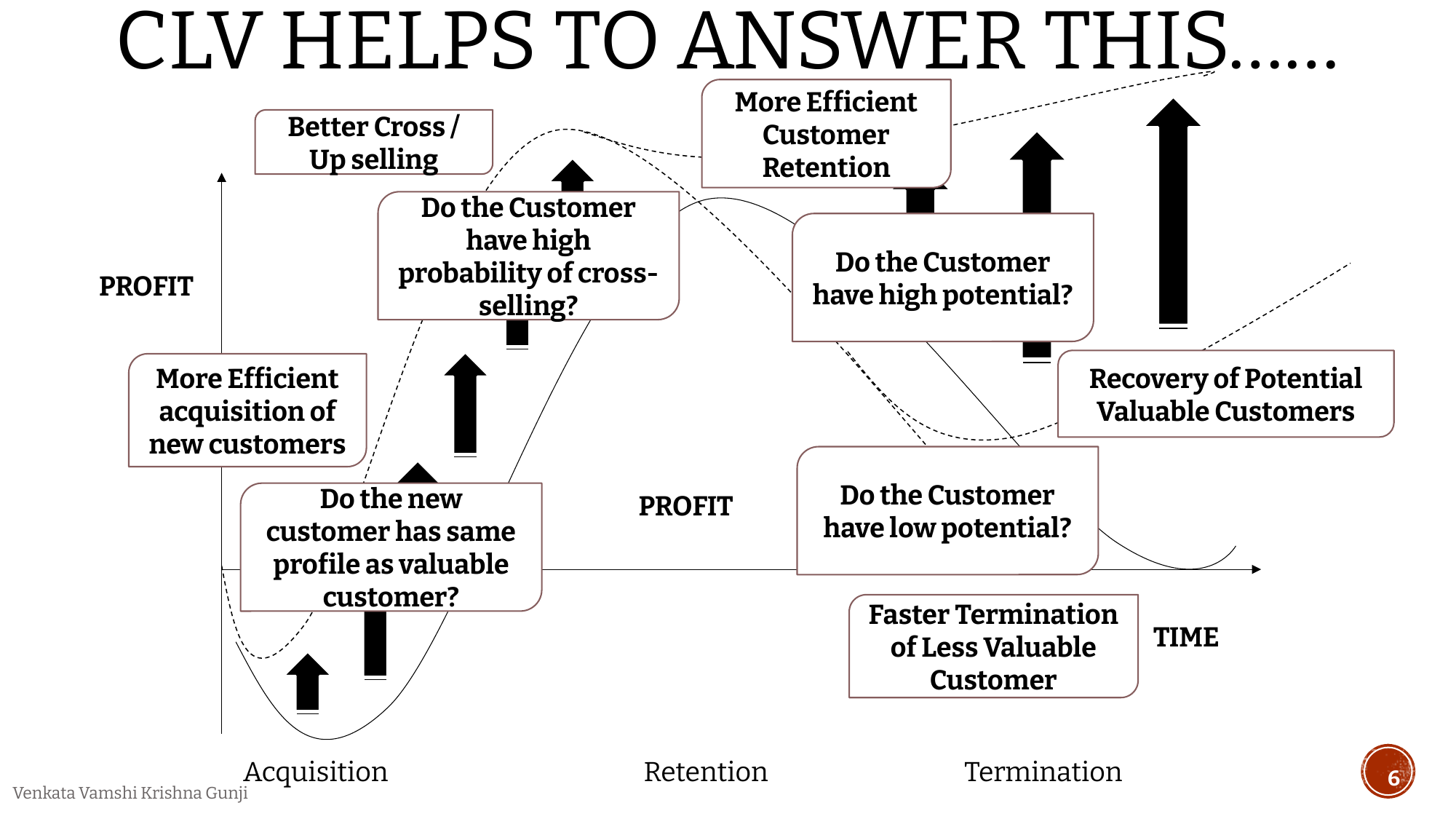

# CLV Helps to answer this……

More Efficient Customer Retention

Better Cross / Up selling

Do the Customer have high probability of cross-selling?

Do the Customer have high potential?

PROFIT

Recovery of Potential Valuable Customers

More Efficient acquisition of new customers

Do the Customer have low potential?
Do the new customer has same profile as valuable customer?
PROFIT

Faster Termination of Less Valuable Customer

TIME

Acquisition
Termination
Retention
6
Venkata Vamshi Krishna Gunji